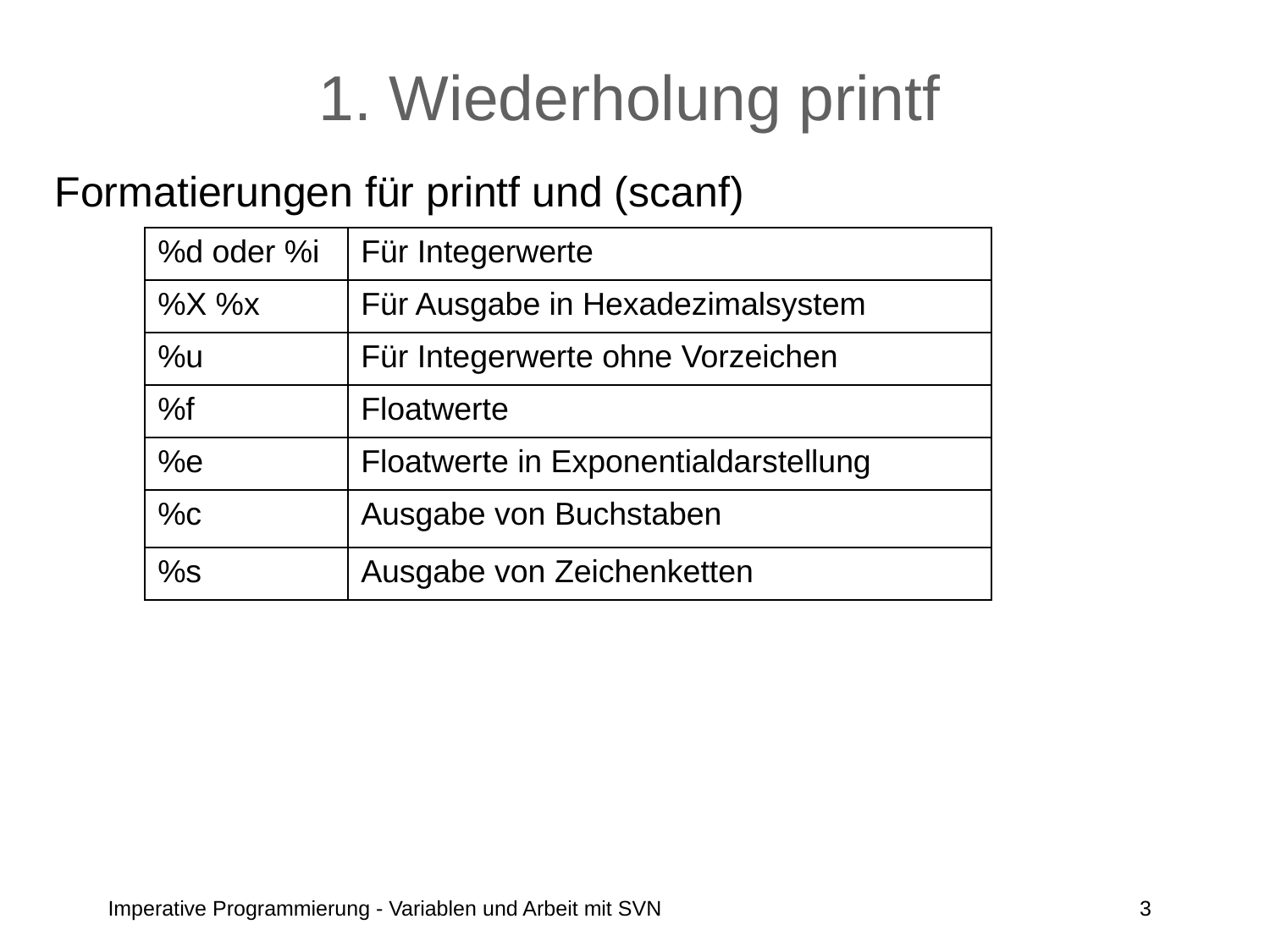

# 1. Wiederholung printf
Formatierungen für printf und (scanf)
| %d oder %i | Für Integerwerte |
| --- | --- |
| %X %x | Für Ausgabe in Hexadezimalsystem |
| %u | Für Integerwerte ohne Vorzeichen |
| %f | Floatwerte |
| %e | Floatwerte in Exponentialdarstellung |
| %c | Ausgabe von Buchstaben |
| %s | Ausgabe von Zeichenketten |
Imperative Programmierung - Variablen und Arbeit mit SVN
3